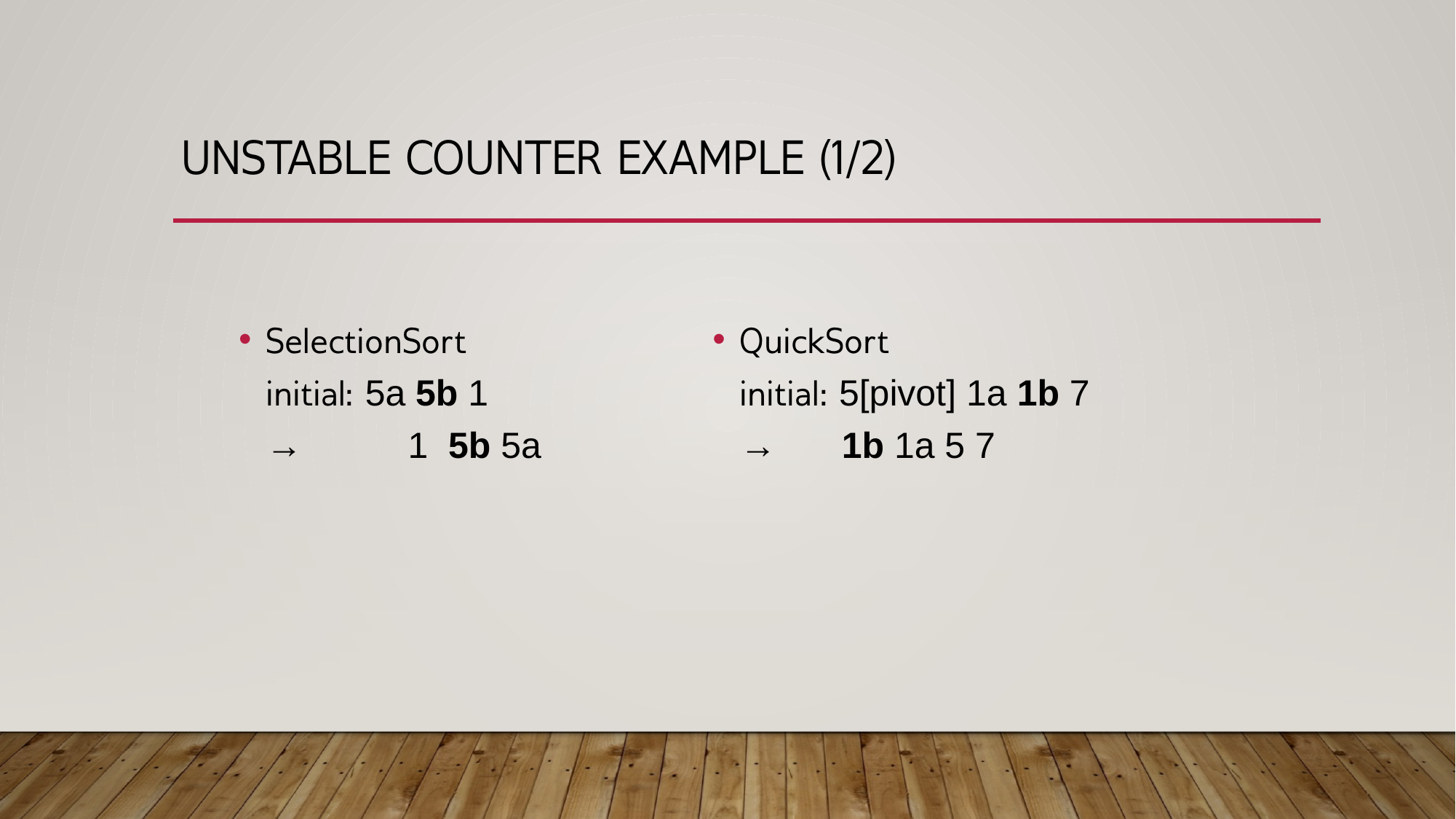

# Unstable counter example (1/2)
SelectionSort
initial: 5a 5b 1
→	   1  5b 5a

QuickSort
initial: 5[pivot] 1a 1b 7
→      1b 1a 5 7